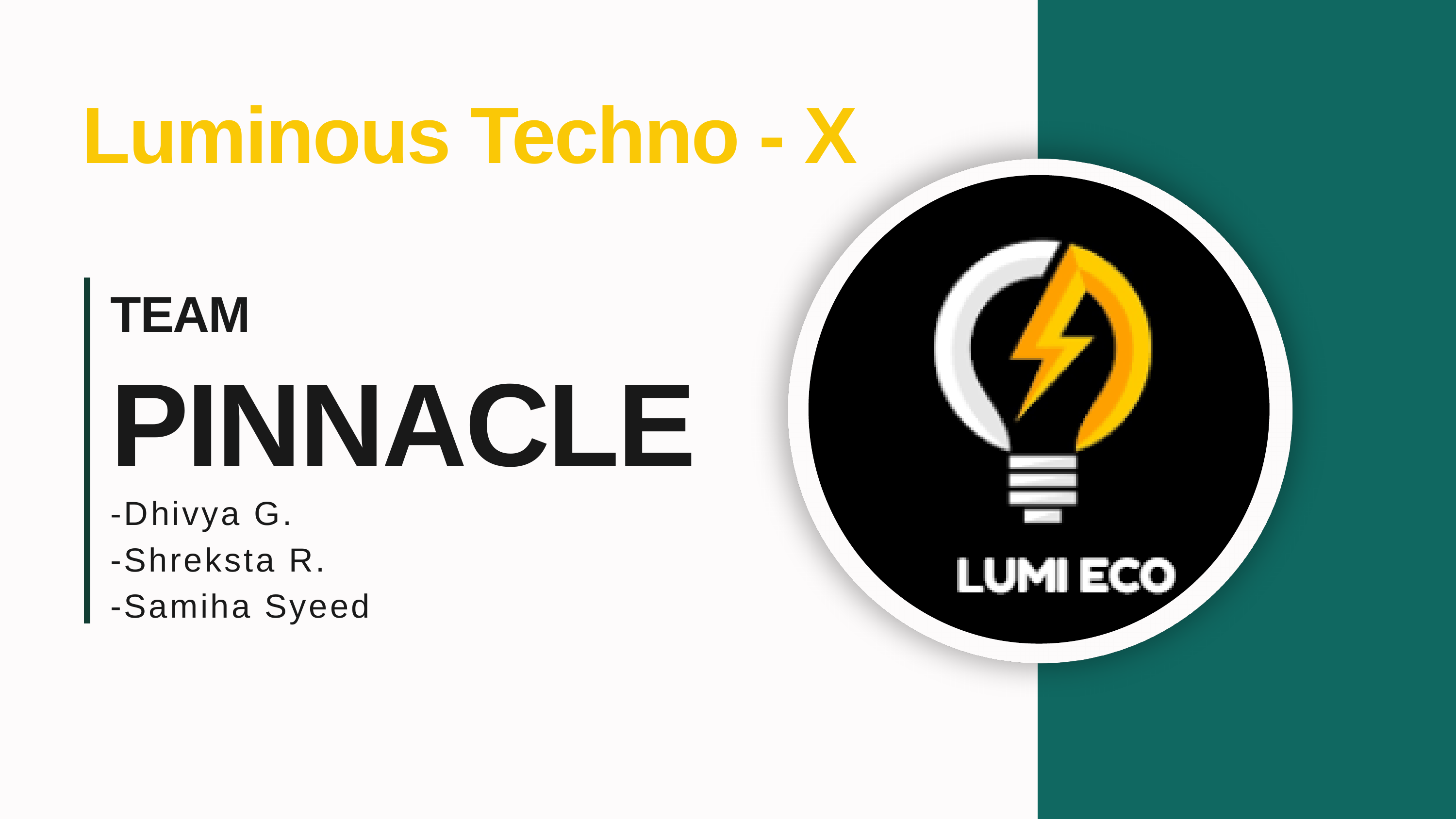

Luminous Techno - X

TEAM
PINNACLE

-Dhivya G.
-Shreksta R.
-Samiha Syeed